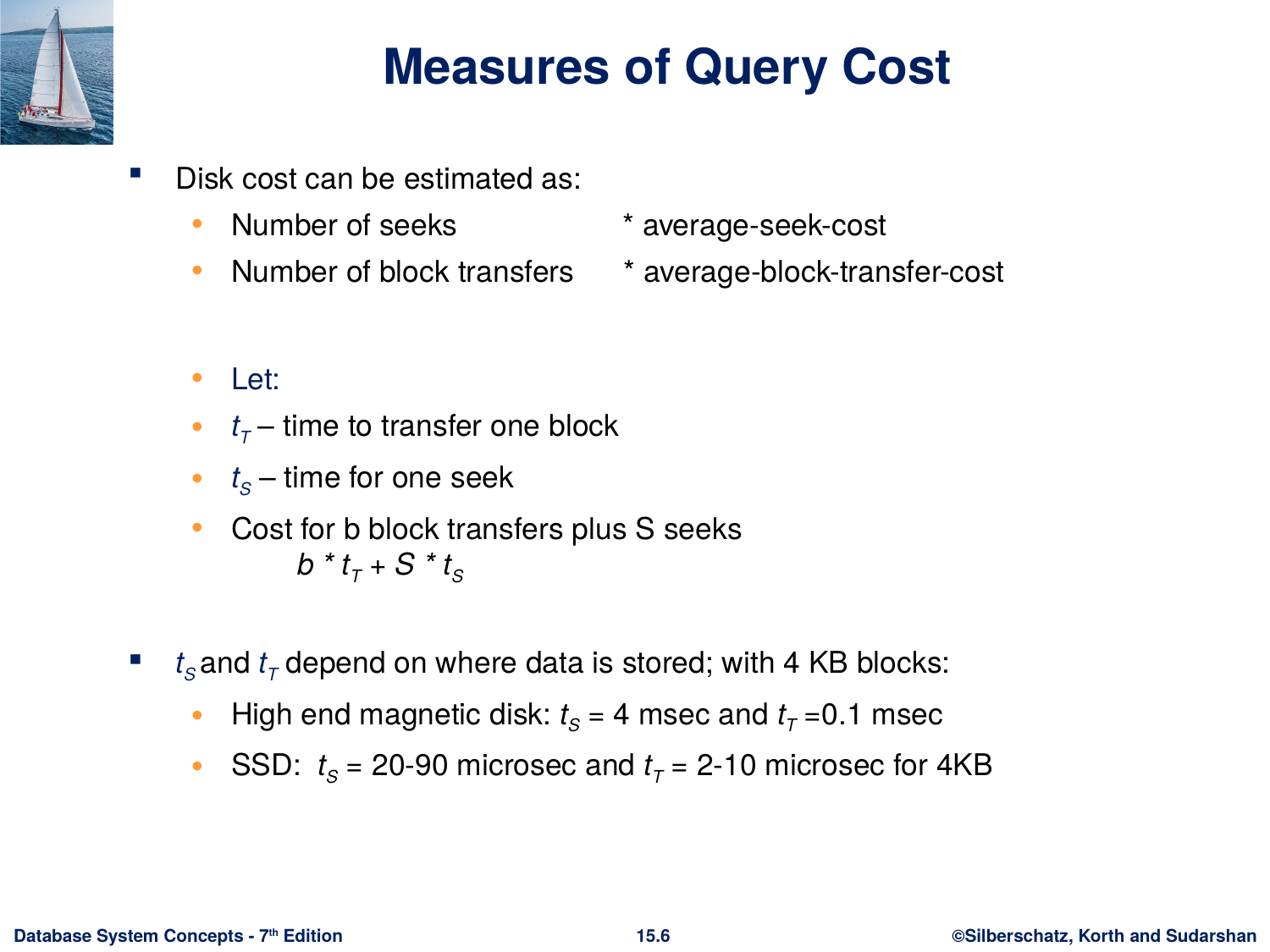

# Measures of Query Cost
Disk cost can be estimated as:
Number of seeks                    * average-seek-cost
Number of block transfers      * average-block-transfer-cost

Let:
tT – time to transfer one block
tS – time for one seek
Cost for b block transfers plus S seeks
        b * tT + S * tS

tS and tT depend on where data is stored; with 4 KB blocks:
High end magnetic disk: tS = 4 msec and tT =0.1 msec
SSD:  tS = 20-90 microsec and tT = 2-10 microsec for 4KB